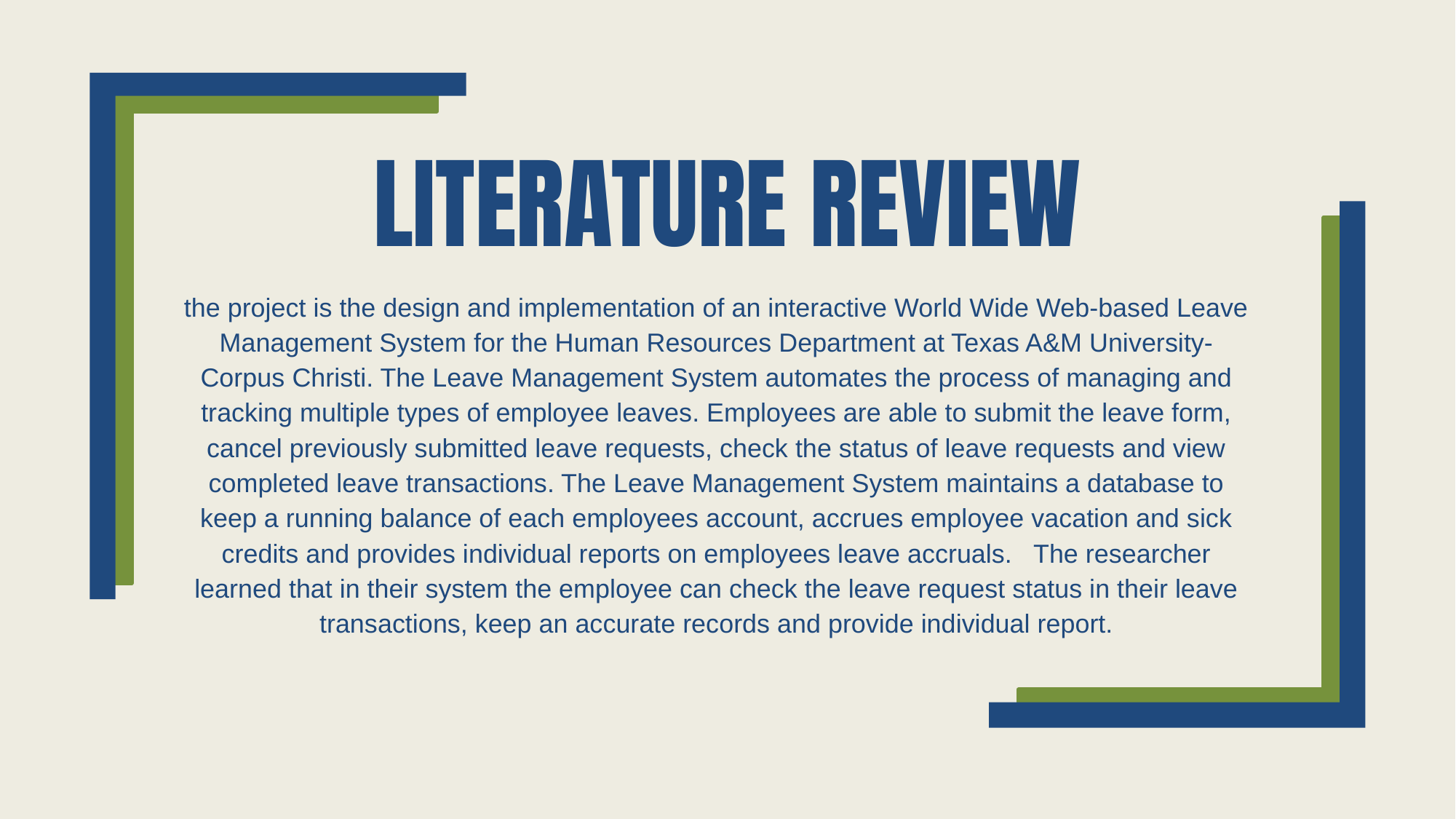

# LITERATURE REVIEW
the project is the design and implementation of an interactive World Wide Web-based Leave Management System for the Human Resources Department at Texas A&M University-Corpus Christi. The Leave Management System automates the process of managing and tracking multiple types of employee leaves. Employees are able to submit the leave form, cancel previously submitted leave requests, check the status of leave requests and view completed leave transactions. The Leave Management System maintains a database to keep a running balance of each employees account, accrues employee vacation and sick credits and provides individual reports on employees leave accruals.   The researcher learned that in their system the employee can check the leave request status in their leave transactions, keep an accurate records and provide individual report.